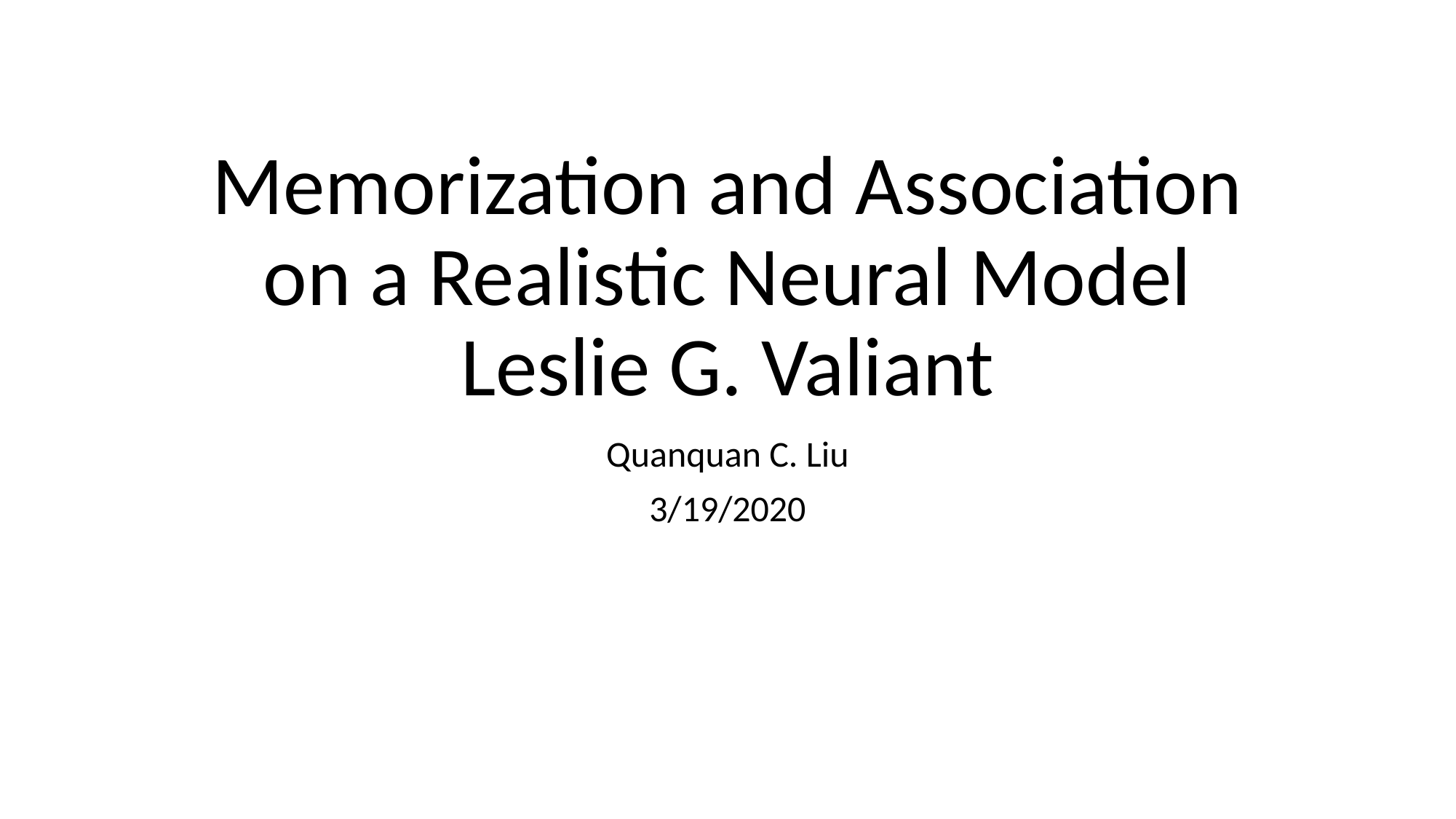

# Memorization and Association on a Realistic Neural Model Leslie G. Valiant
Quanquan C. Liu
3/19/2020